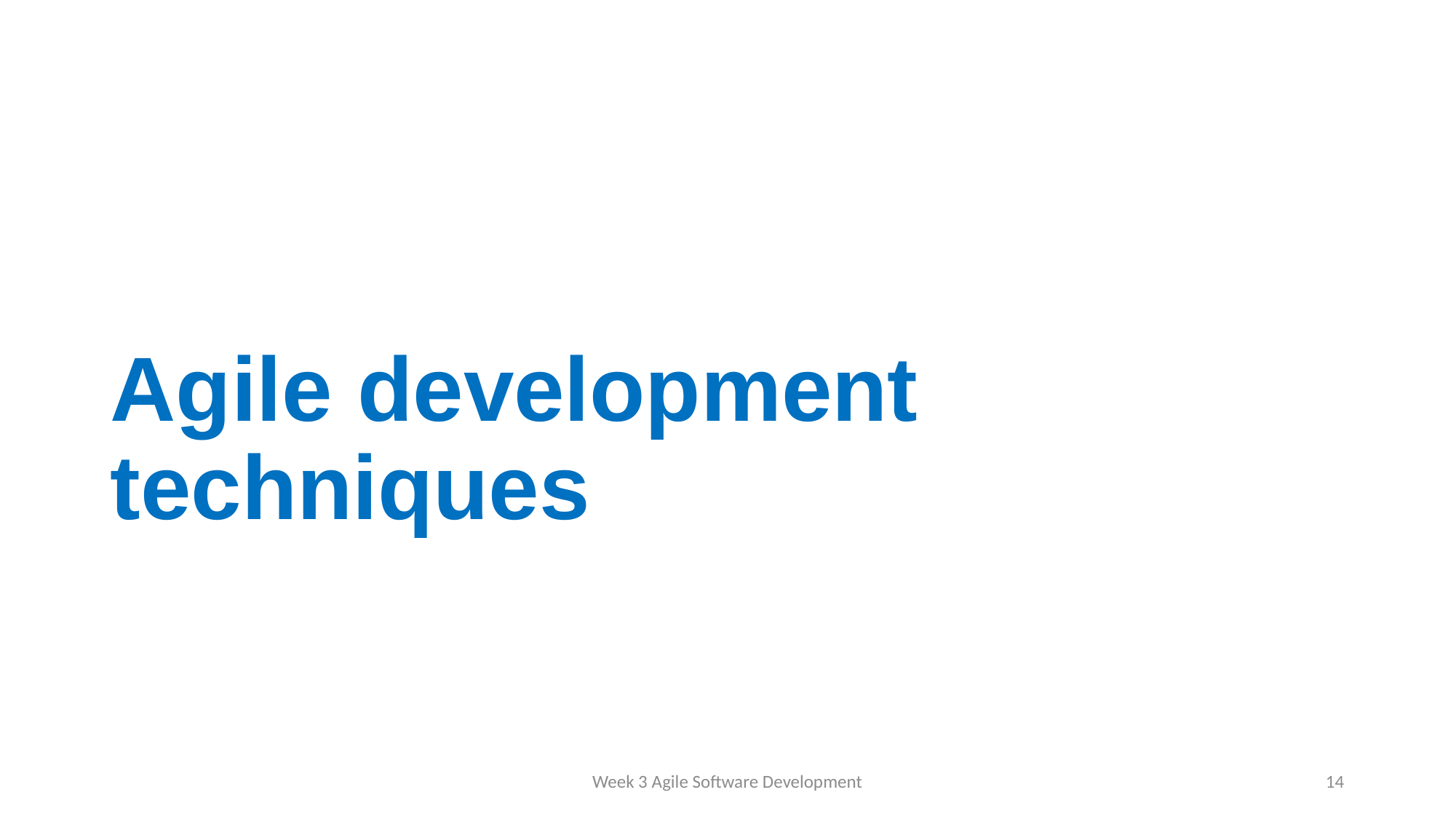

# Agile development techniques

Week 3 Agile Software Development
14